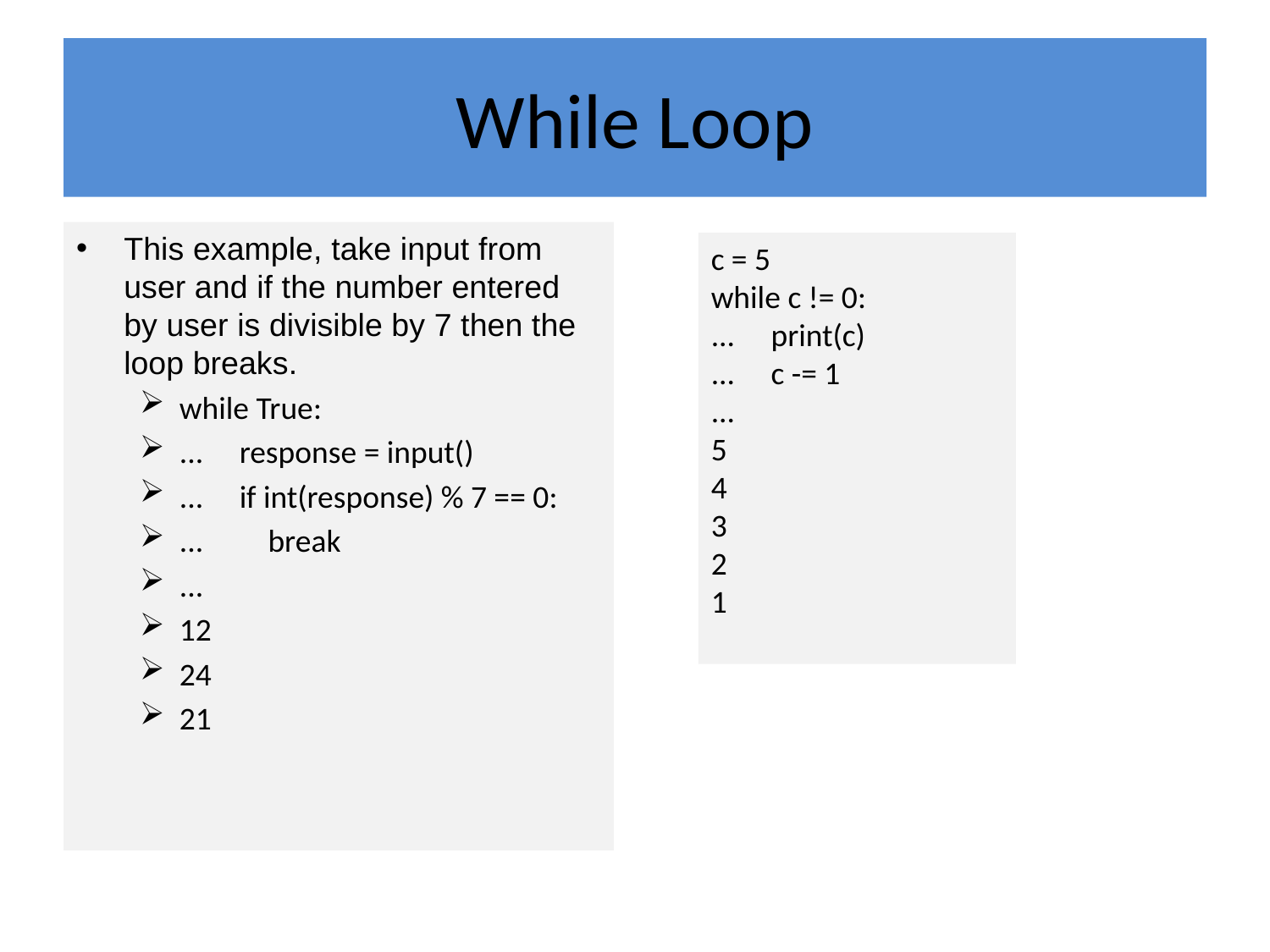

# While Loop
This example, take input from user and if the number entered by user is divisible by 7 then the loop breaks.
while True:
...     response = input()
...     if int(response) % 7 == 0:
...         break
...
12
24
21

c = 5
while c != 0:
...     print(c)
...     c -= 1
...
5
4
3
2
1